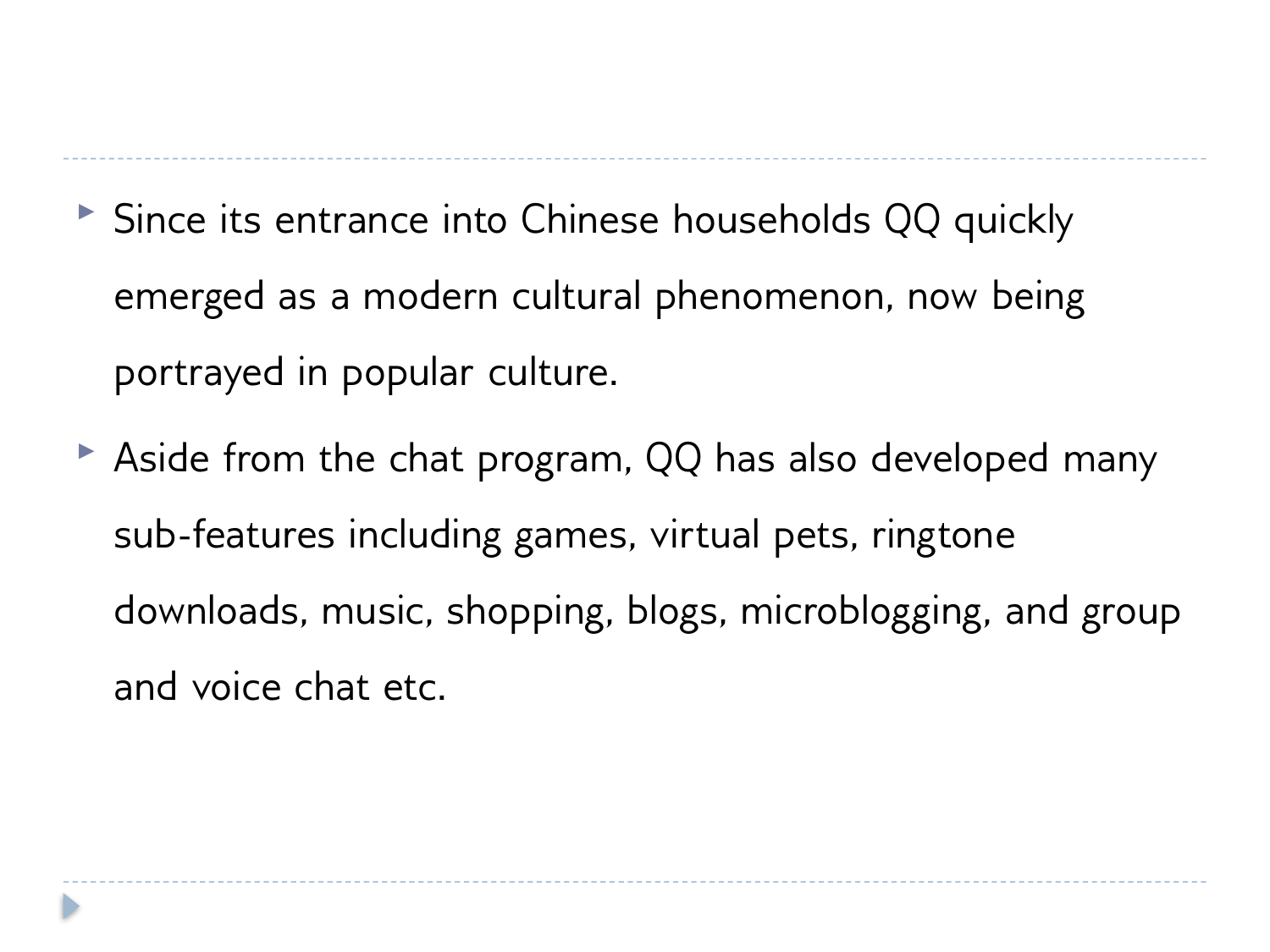

Since its entrance into Chinese households QQ quickly emerged as a modern cultural phenomenon, now being portrayed in popular culture.
Aside from the chat program, QQ has also developed many sub-features including games, virtual pets, ringtone downloads, music, shopping, blogs, microblogging, and group and voice chat etc.